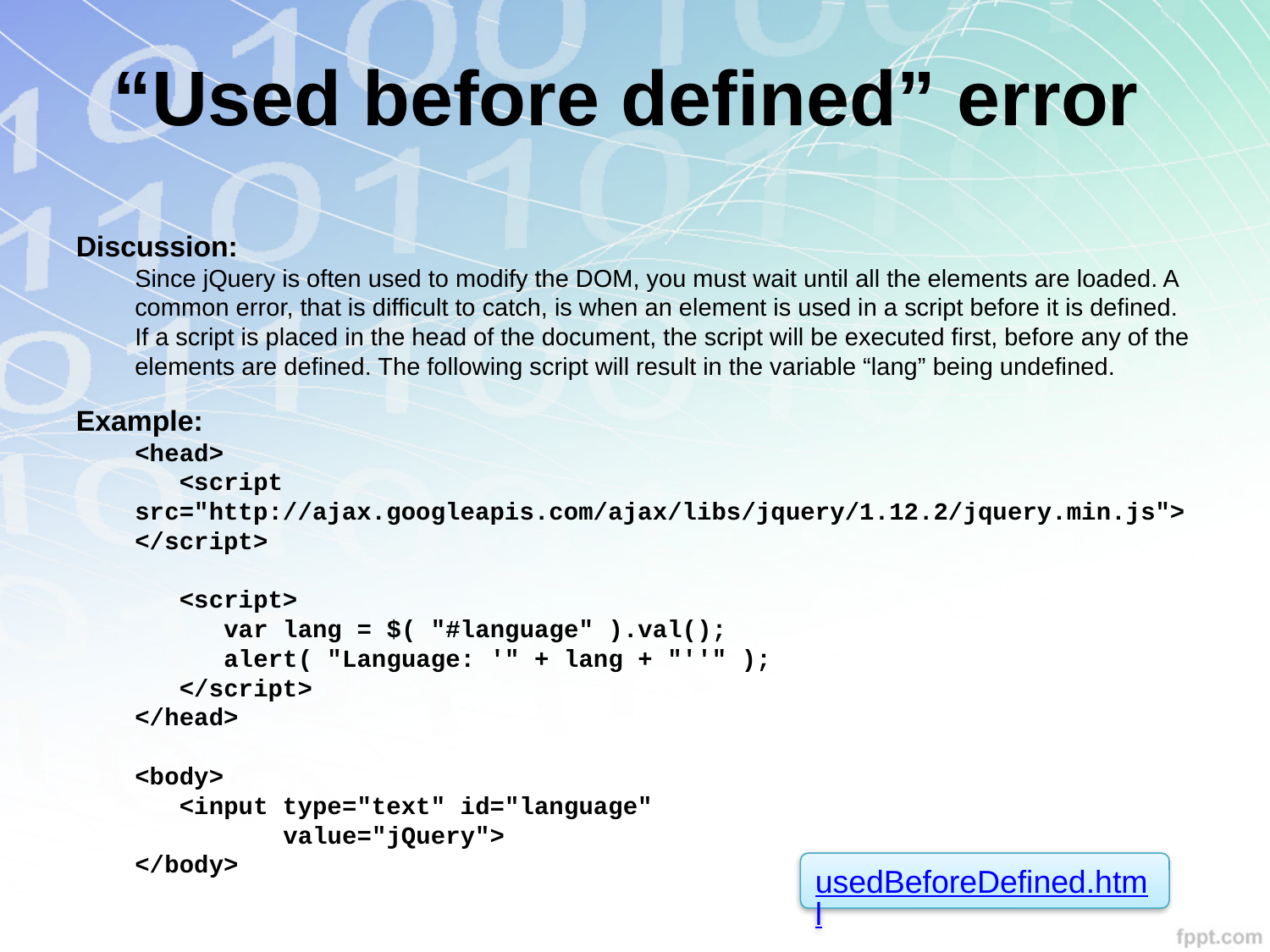

“Used before defined” error
Discussion:
Since jQuery is often used to modify the DOM, you must wait until all the elements are loaded. A common error, that is difficult to catch, is when an element is used in a script before it is defined. If a script is placed in the head of the document, the script will be executed first, before any of the elements are defined. The following script will result in the variable “lang” being undefined.

Example:
<head>
   <script src="http://ajax.googleapis.com/ajax/libs/jquery/1.12.2/jquery.min.js"></script>

   <script>
      var lang = $( "#language" ).val();
      alert( "Language: '" + lang + "''" );
   </script>
</head>

<body>
   <input type="text" id="language"
          value="jQuery">
</body>
usedBeforeDefined.html